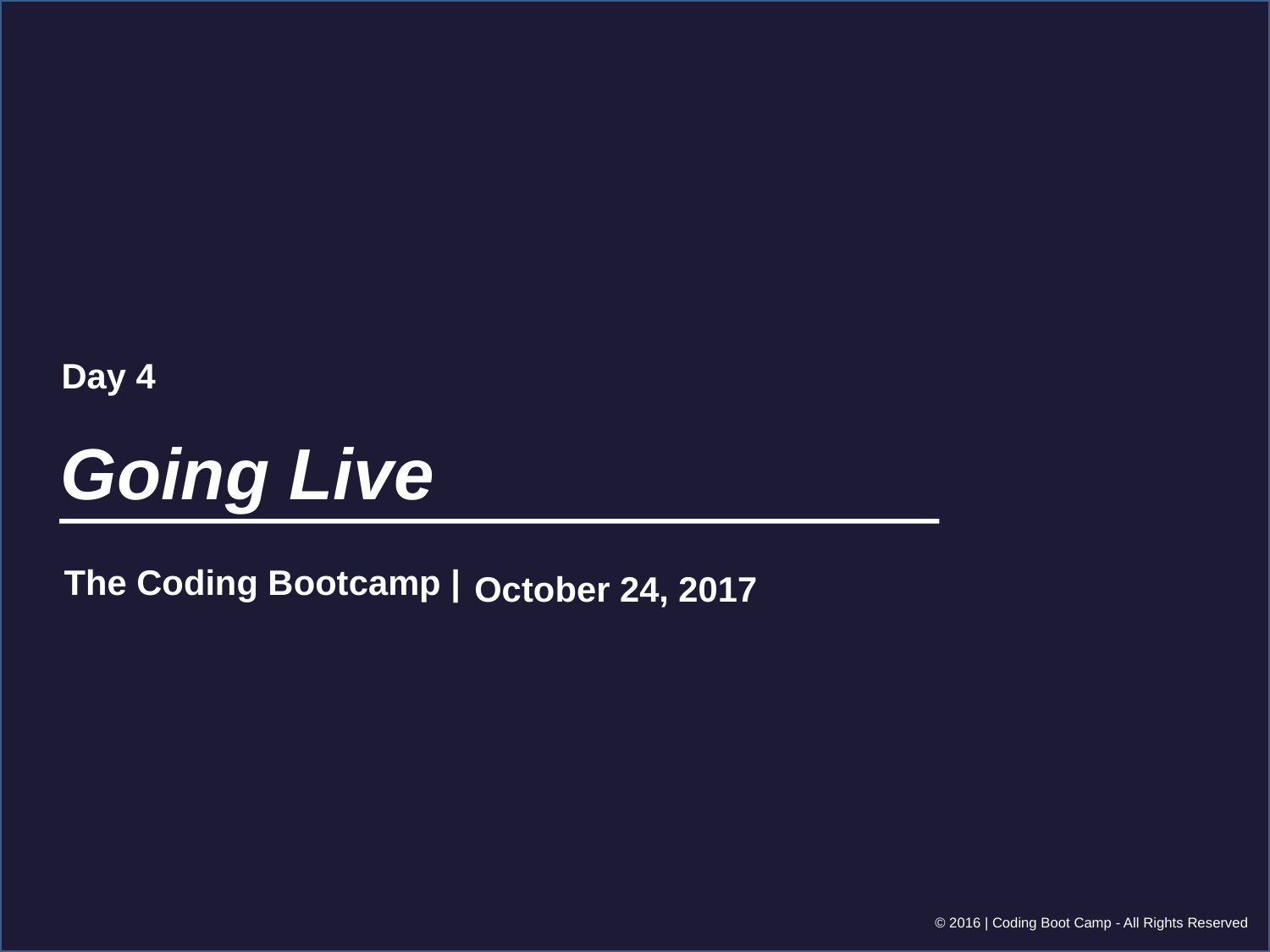

Day 4
Going Live
October 24, 2017